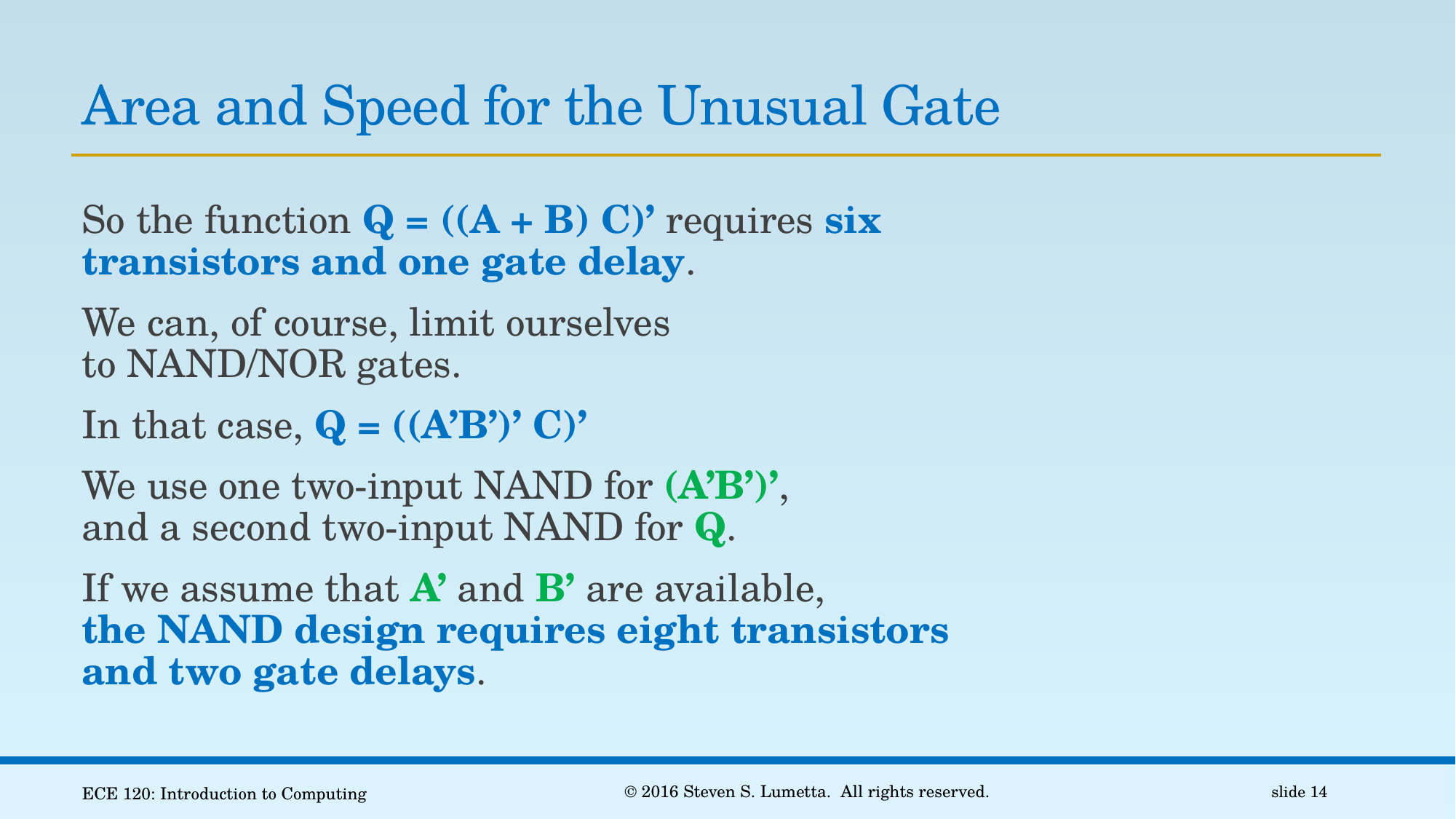

# Area and Speed for the Unusual Gate
So the function Q = ((A + B) C)’ requires six transistors and one gate delay.
We can, of course, limit ourselves
to NAND/NOR gates.
In that case, Q = ((A’B’)’ C)’
We use one two-input NAND for (A’B’)’,
and a second two-input NAND for Q.
If we assume that A’ and B’ are available,
the NAND design requires eight transistors and two gate delays.

ECE 120: Introduction to Computing
© 2016 Steven S. Lumetta.  All rights reserved.
slide 14